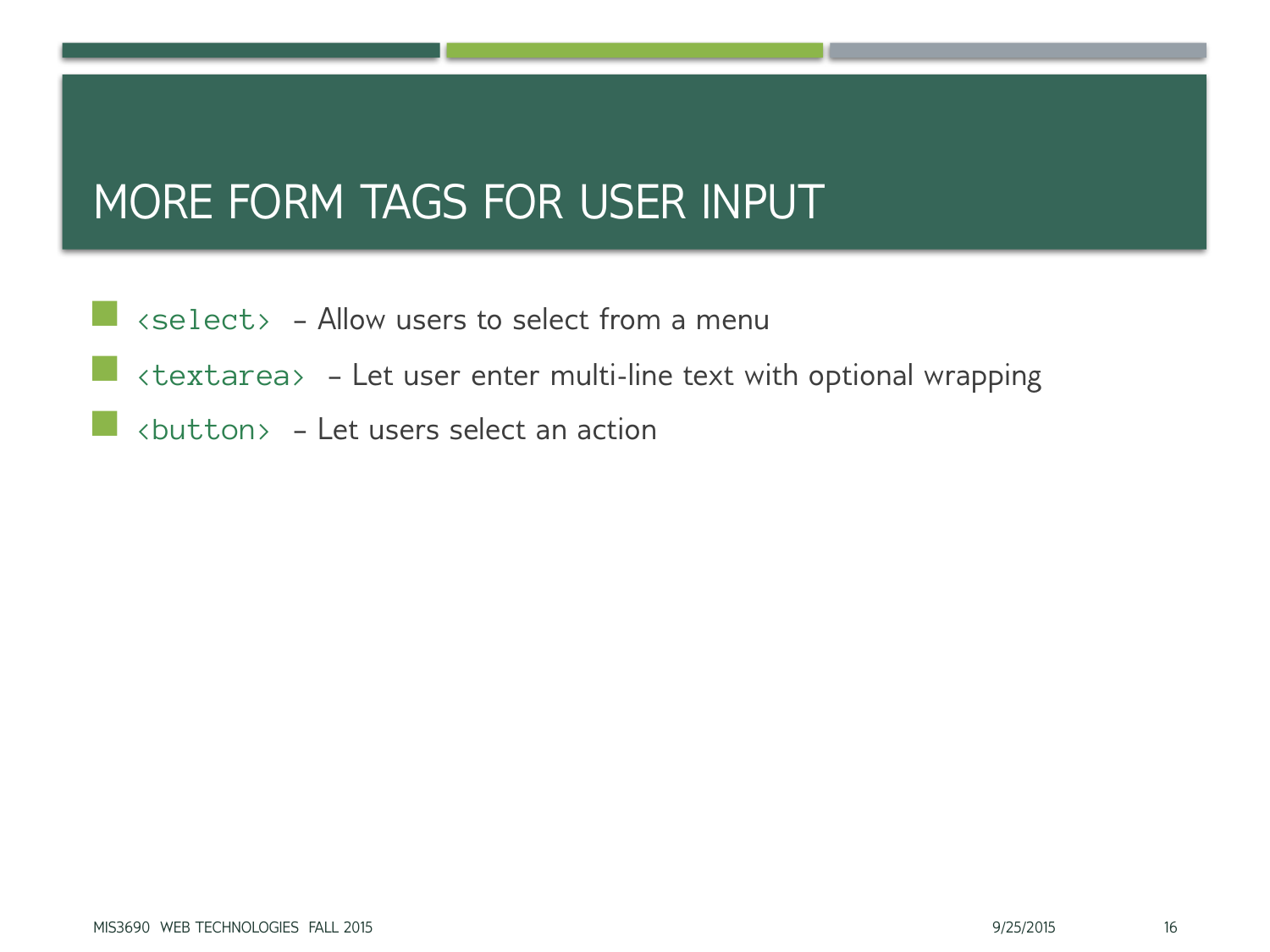

# More Form Tags for User Input
<select> – Allow users to select from a menu
<textarea> – Let user enter multi-line text with optional wrapping
<button> – Let users select an action

MIS3690  Web Technologies  Fall 2015
9/25/2015
16